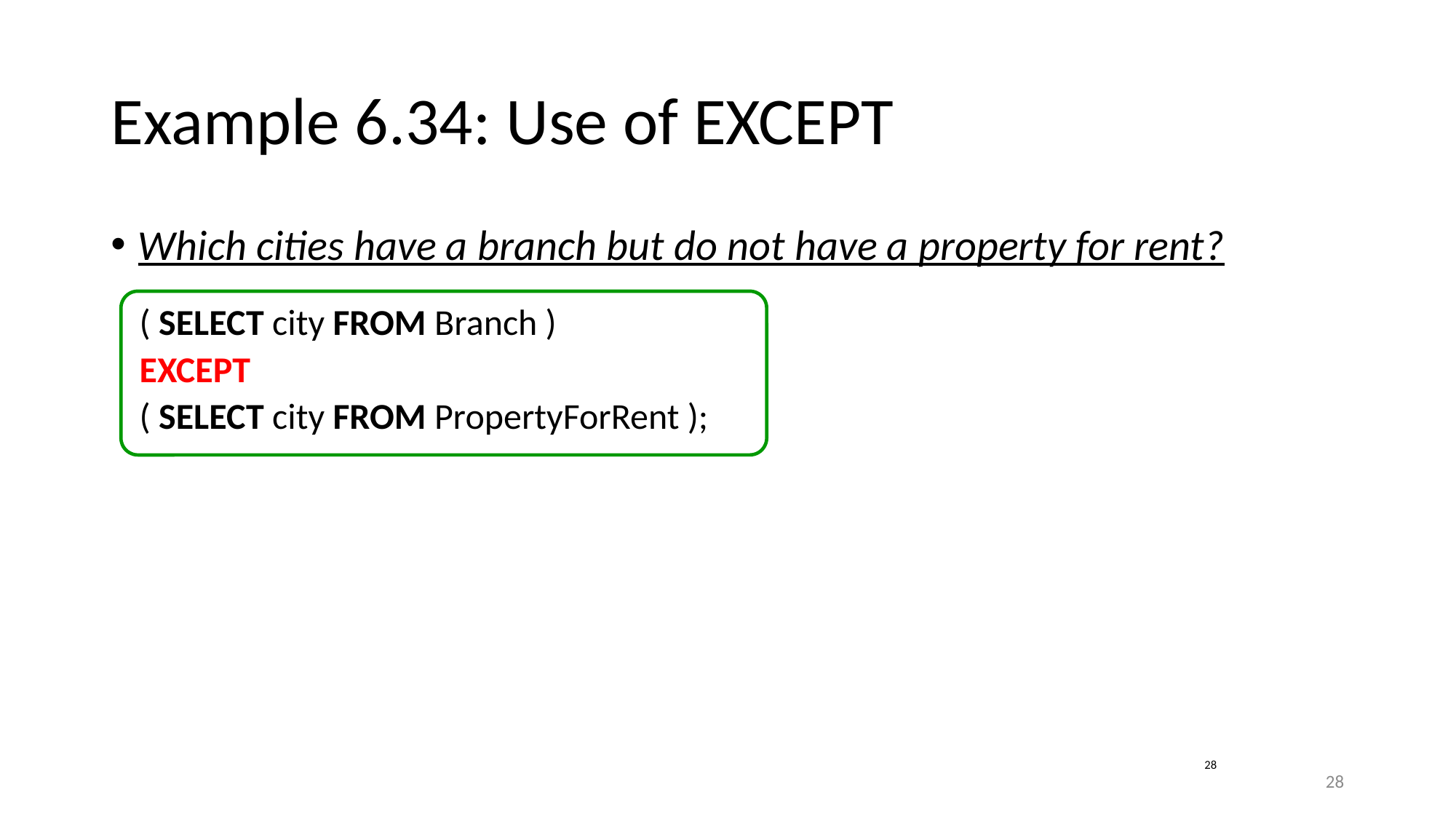

# Example 6.34: Use of EXCEPT
Which cities have a branch but do not have a property for rent?

( SELECT city FROM Branch )
EXCEPT
( SELECT city FROM PropertyForRent );

28
28